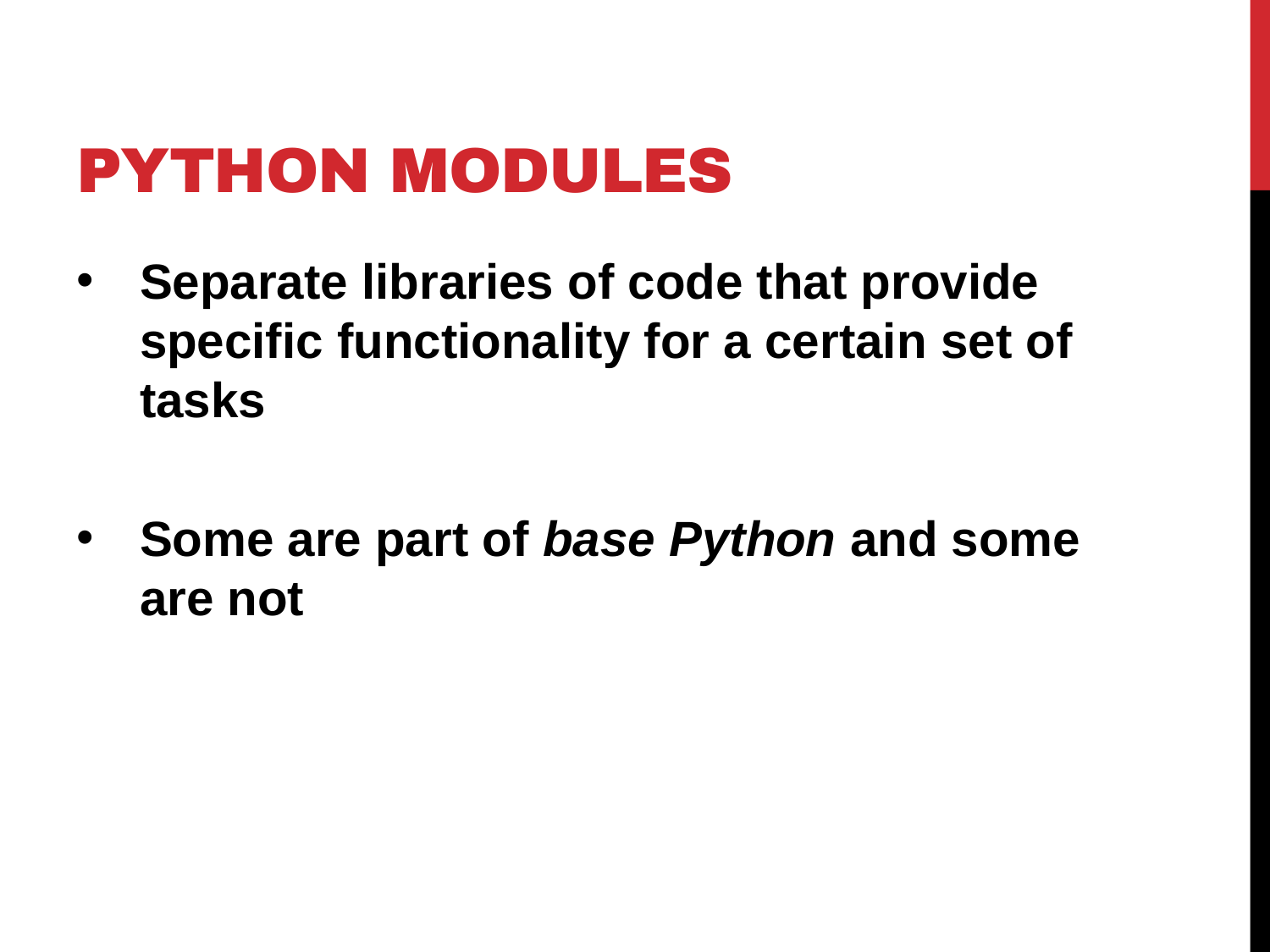

# python modules
Separate libraries of code that provide specific functionality for a certain set of tasks
Some are part of base Python and some are not